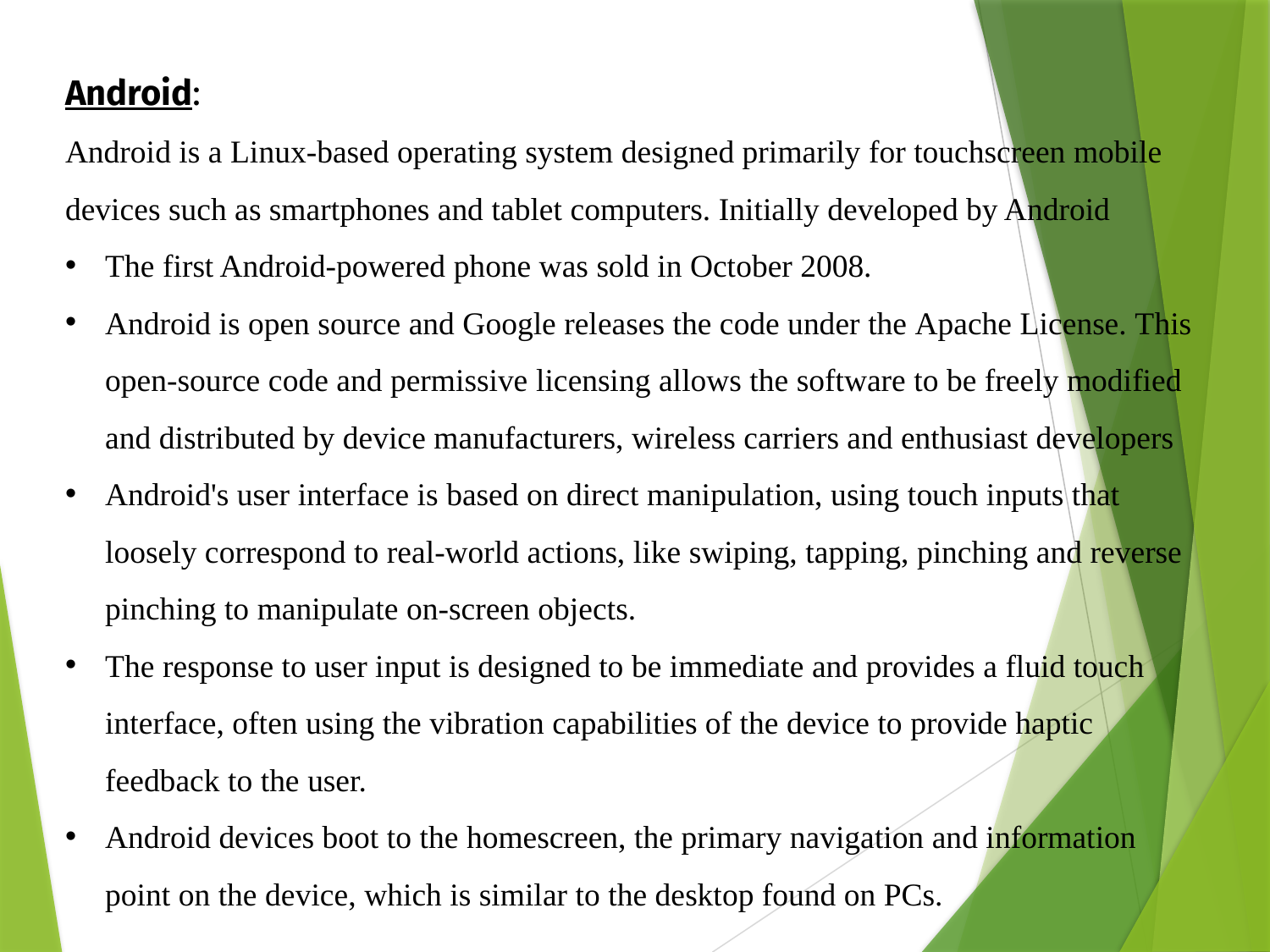

Android:
Android is a Linux-based operating system designed primarily for touchscreen mobile devices such as smartphones and tablet computers. Initially developed by Android
The first Android-powered phone was sold in October 2008.
Android is open source and Google releases the code under the Apache License. This open-source code and permissive licensing allows the software to be freely modified and distributed by device manufacturers, wireless carriers and enthusiast developers
Android's user interface is based on direct manipulation, using touch inputs that loosely correspond to real-world actions, like swiping, tapping, pinching and reverse pinching to manipulate on-screen objects.
The response to user input is designed to be immediate and provides a fluid touch interface, often using the vibration capabilities of the device to provide haptic feedback to the user.
Android devices boot to the homescreen, the primary navigation and information point on the device, which is similar to the desktop found on PCs.